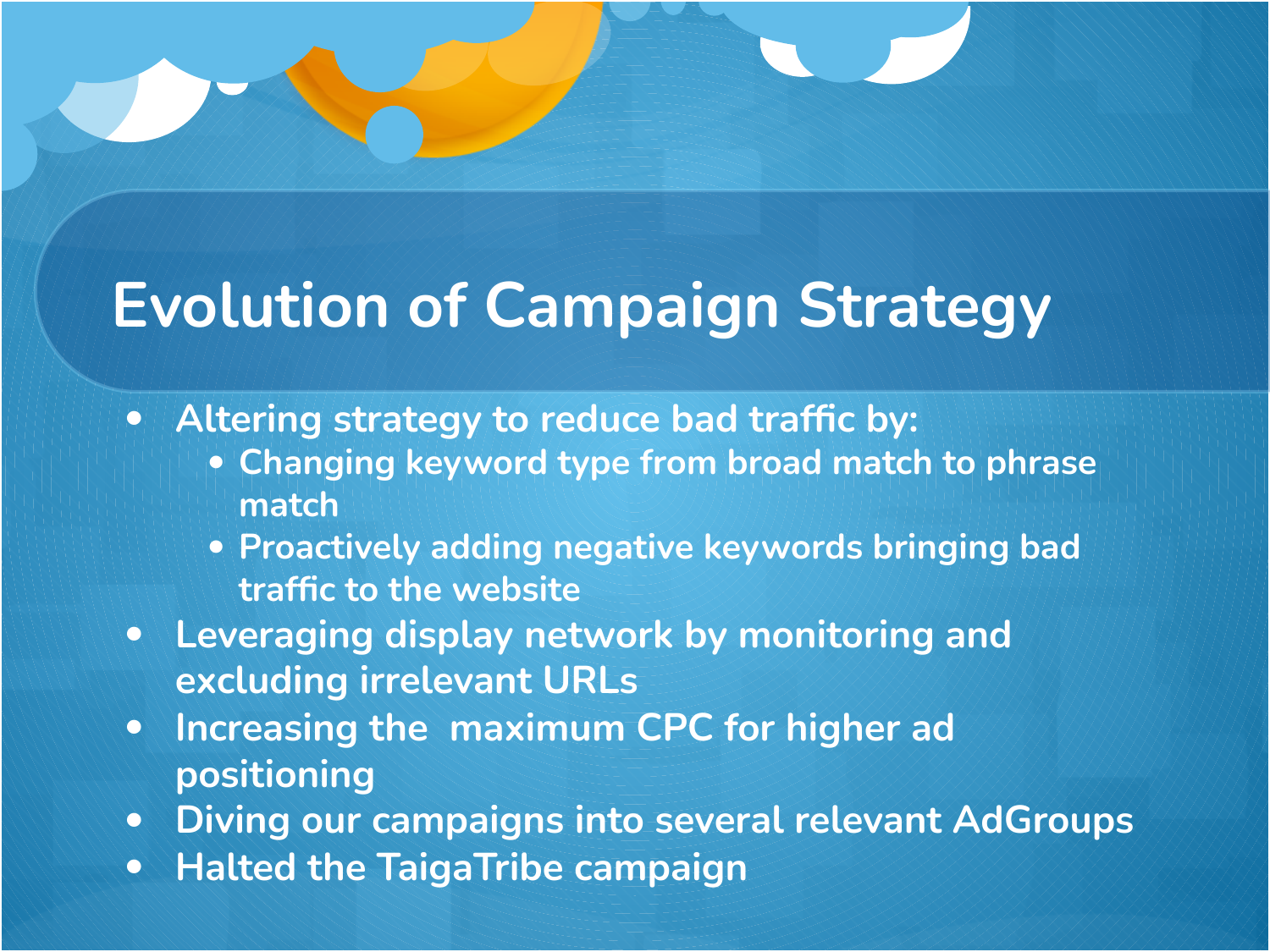

# Evolution of Campaign Strategy
Altering strategy to reduce bad traffic by:
Changing keyword type from broad match to phrase match
Proactively adding negative keywords bringing bad traffic to the website
Leveraging display network by monitoring and excluding irrelevant URLs
Increasing the  maximum CPC for higher ad positioning
Diving our campaigns into several relevant AdGroups
Halted the TaigaTribe campaign